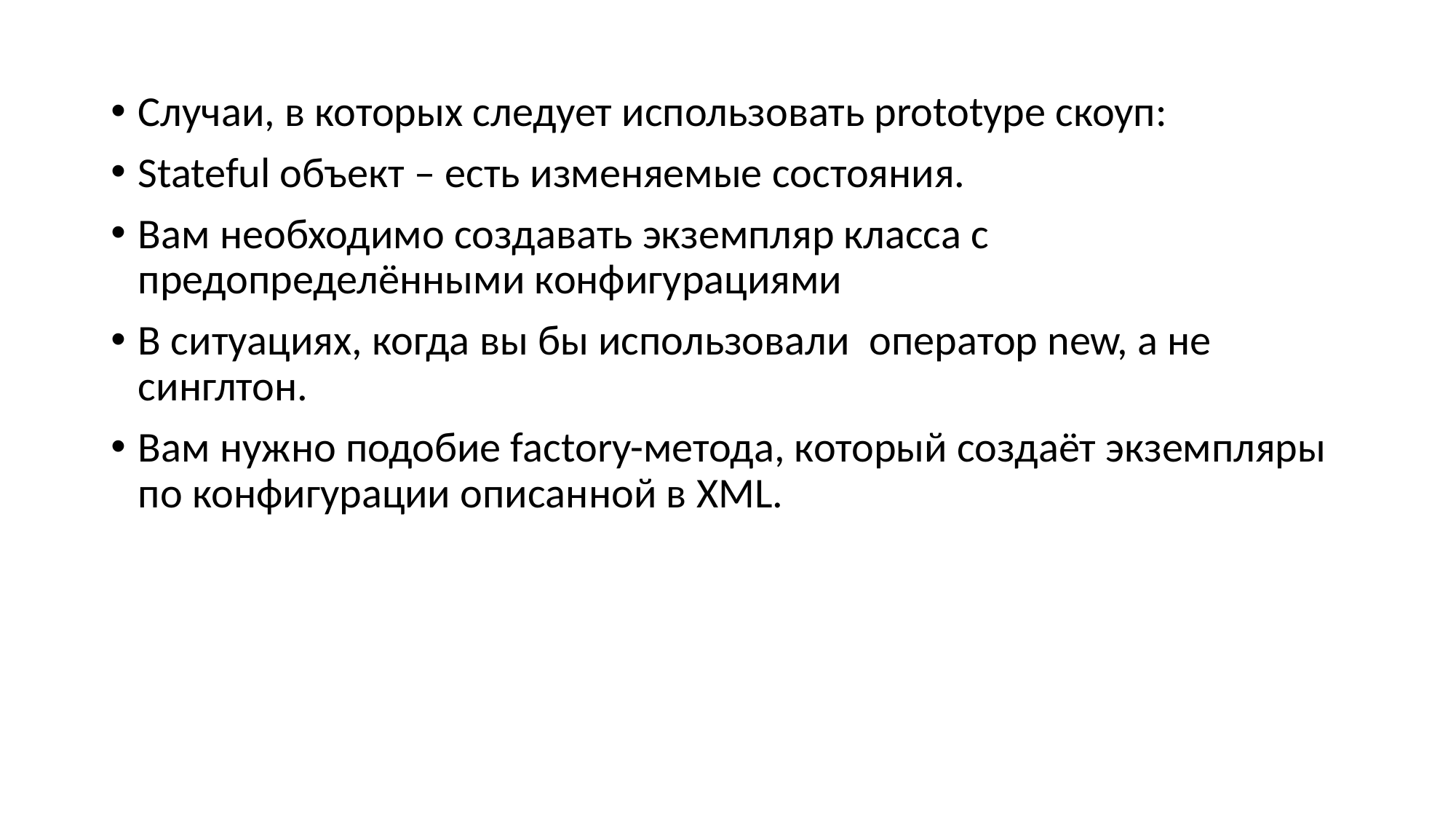

Случаи, в которых следует использовать prototype скоуп:
Stateful объект – есть изменяемые состояния.
Вам необходимо создавать экземпляр класса с предопределёнными конфигурациями
В ситуациях, когда вы бы использовали  оператор new, а не синглтон.
Вам нужно подобие factory-метода, который создаёт экземпляры по конфигурации описанной в XML.